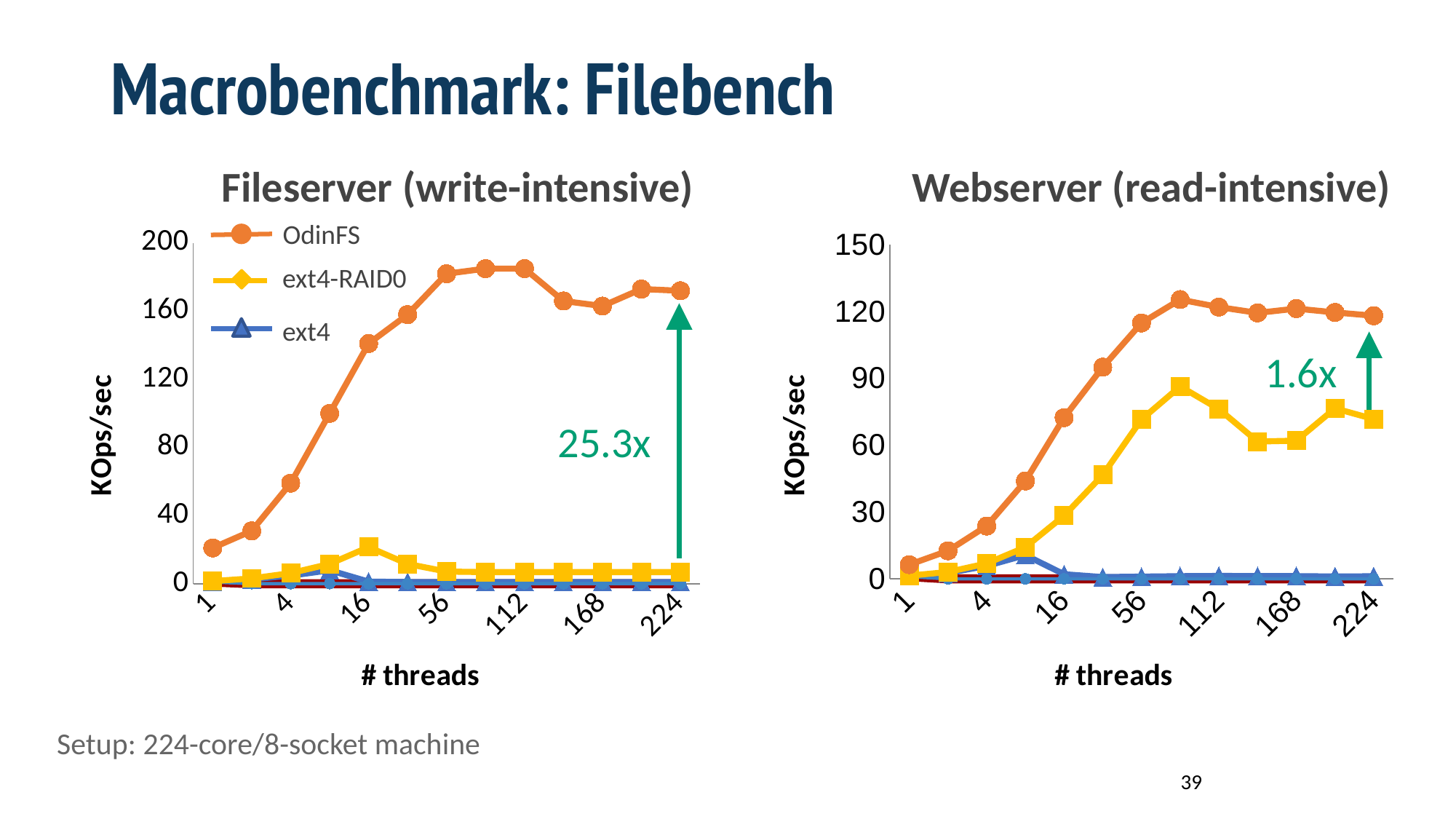

Macrobenchmark: Filebench
Fileserver (write-intensive)
Webserver (read-intensive)
OdinFS

[unsupported chart]

[unsupported chart]

ext4-RAID0

ext4

1.6x
25.3x
Setup: 224-core/8-socket machine
39